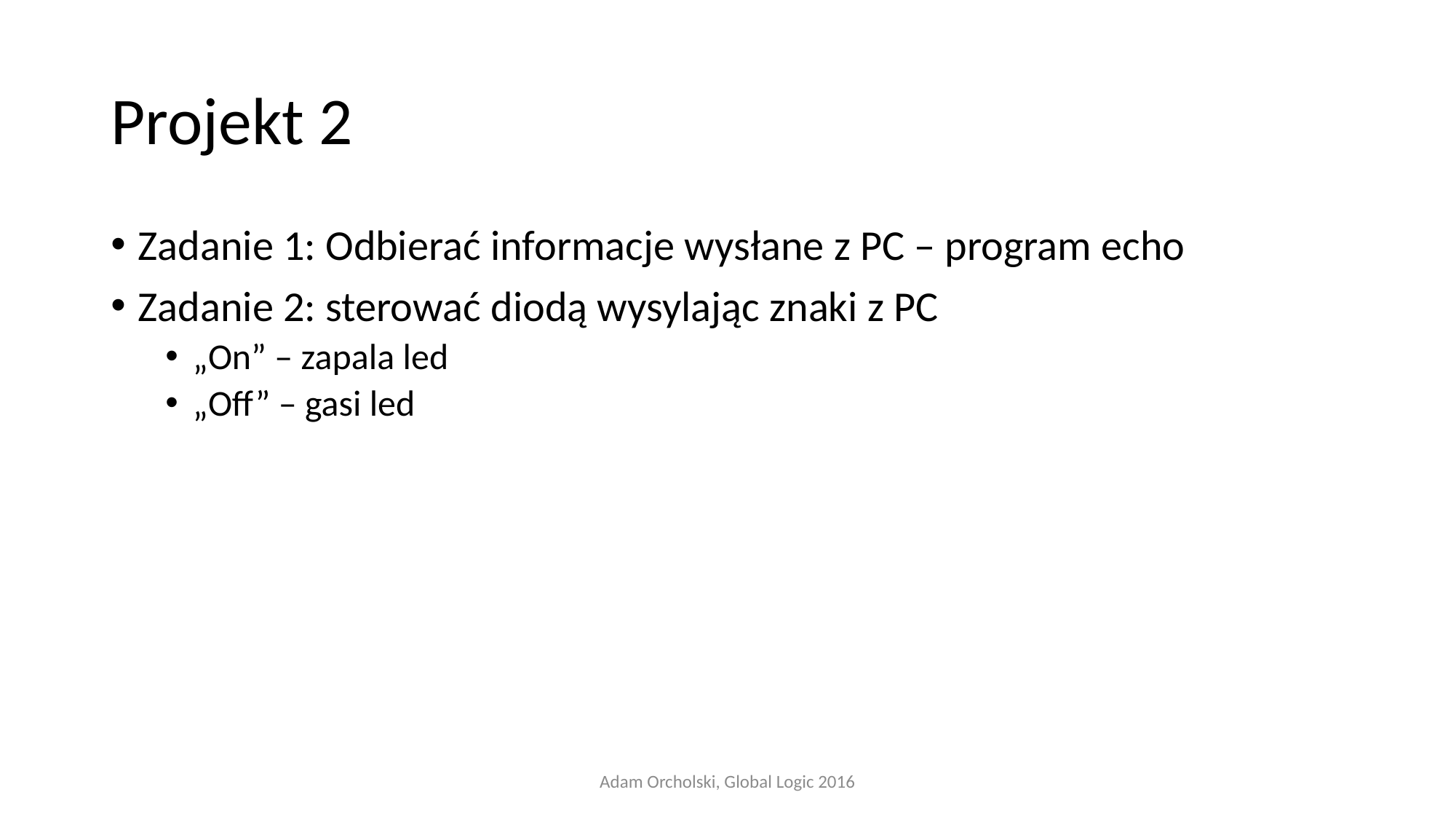

# Projekt 2
Zadanie 1: Odbierać informacje wysłane z PC – program echo
Zadanie 2: sterować diodą wysylając znaki z PC
„On” – zapala led
„Off” – gasi led
Adam Orcholski, Global Logic 2016